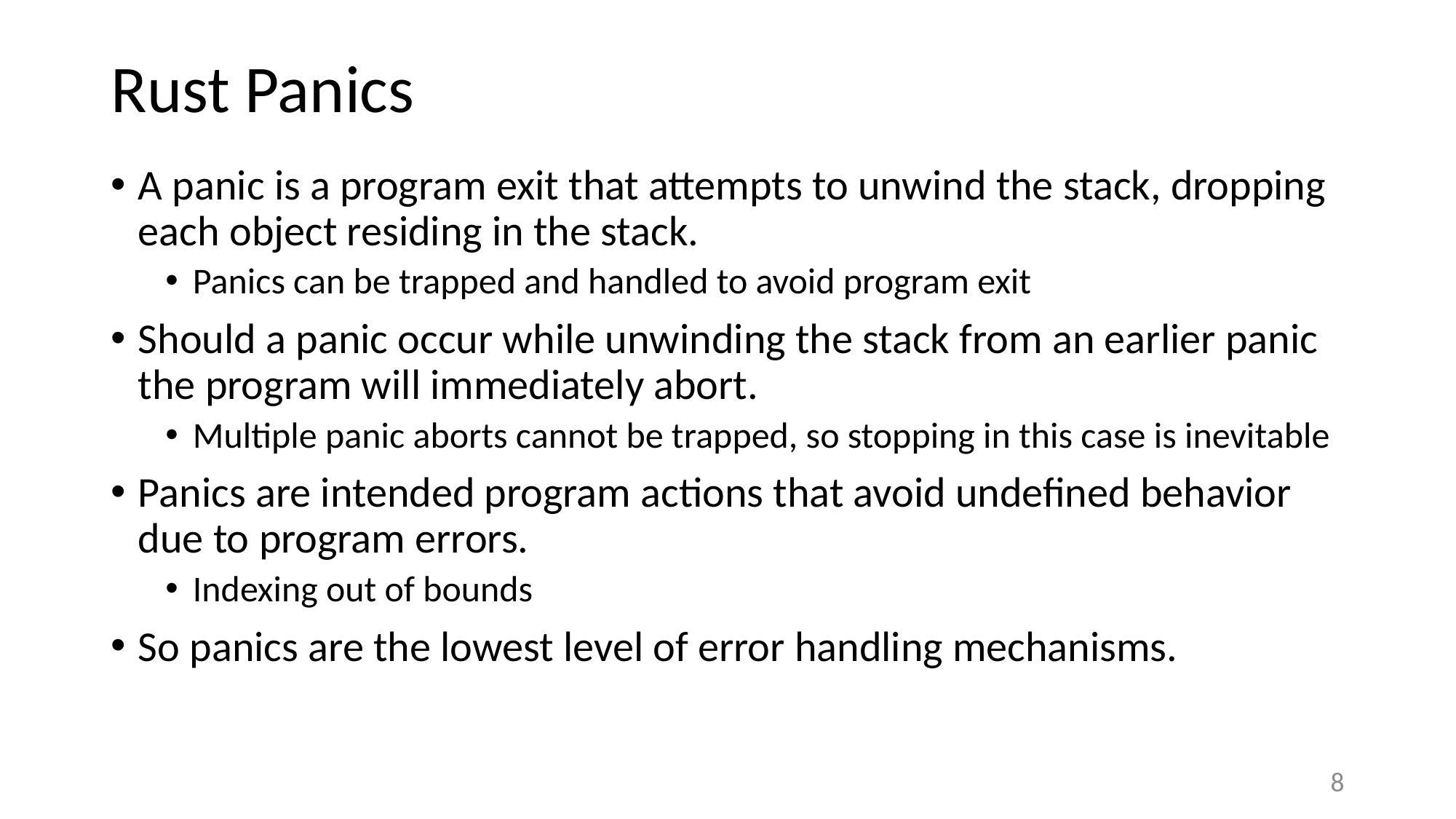

# Rust Panics
A panic is a program exit that attempts to unwind the stack, dropping each object residing in the stack.
Panics can be trapped and handled to avoid program exit
Should a panic occur while unwinding the stack from an earlier panic the program will immediately abort.
Multiple panic aborts cannot be trapped, so stopping in this case is inevitable
Panics are intended program actions that avoid undefined behavior due to program errors.
Indexing out of bounds
So panics are the lowest level of error handling mechanisms.
8